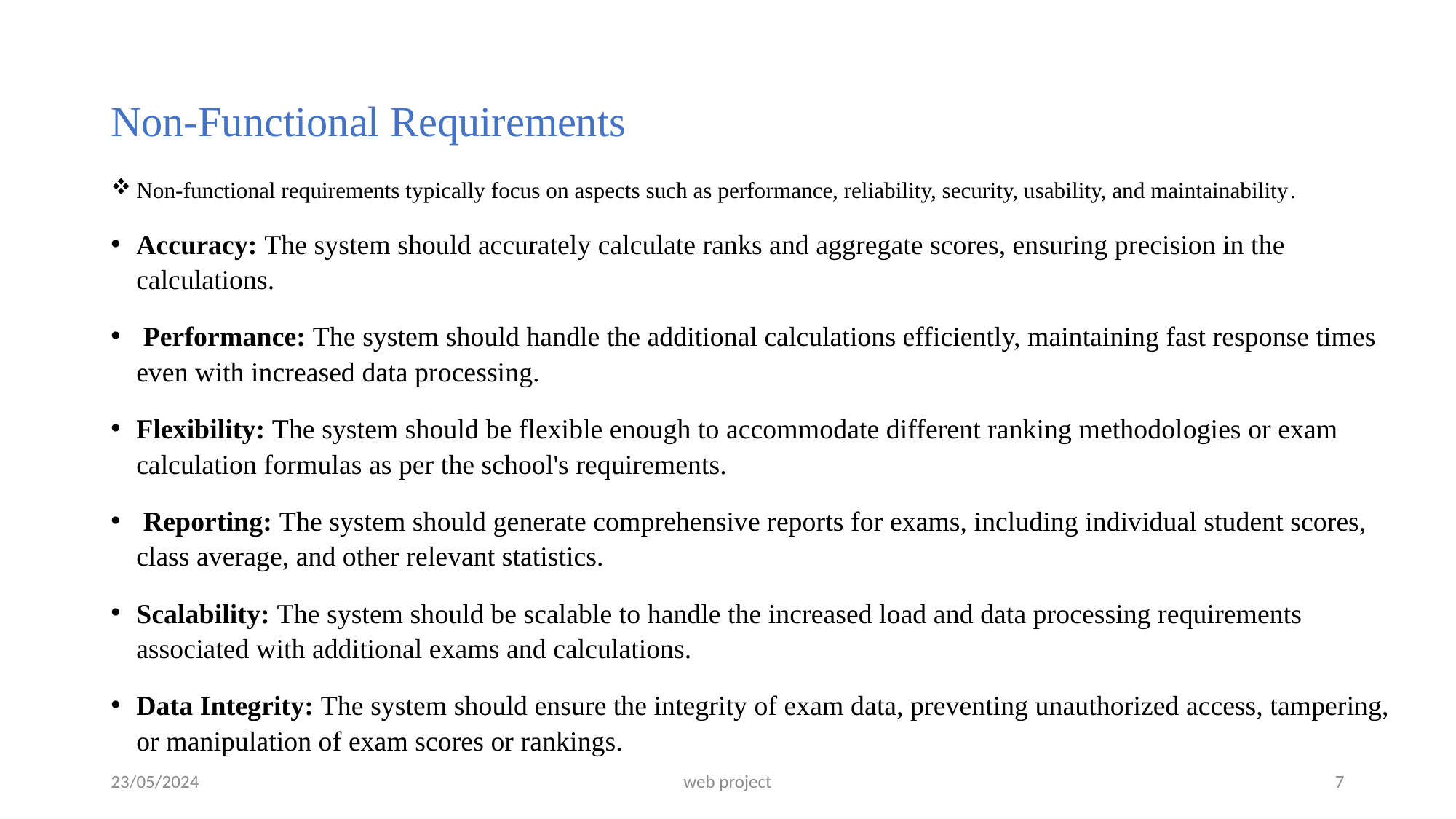

# Non-Functional Requirements
Non-functional requirements typically focus on aspects such as performance, reliability, security, usability, and maintainability.
Accuracy: The system should accurately calculate ranks and aggregate scores, ensuring precision in the calculations.
 Performance: The system should handle the additional calculations efficiently, maintaining fast response times even with increased data processing.
Flexibility: The system should be flexible enough to accommodate different ranking methodologies or exam calculation formulas as per the school's requirements.
 Reporting: The system should generate comprehensive reports for exams, including individual student scores, class average, and other relevant statistics.
Scalability: The system should be scalable to handle the increased load and data processing requirements associated with additional exams and calculations.
Data Integrity: The system should ensure the integrity of exam data, preventing unauthorized access, tampering, or manipulation of exam scores or rankings.

23/05/2024
web project
7